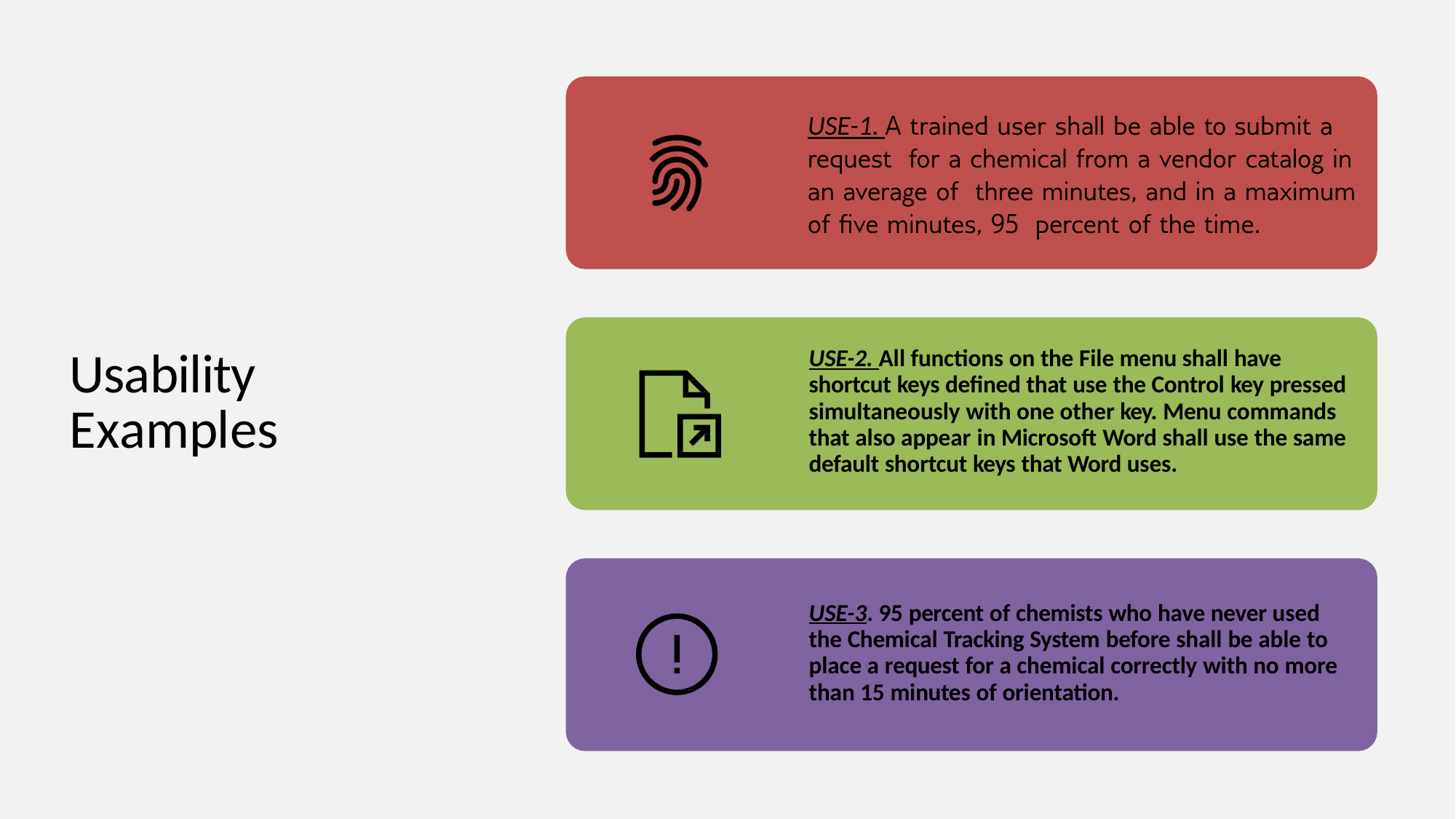

USE-1. A trained user shall be able to submit a request  for a chemical from a vendor catalog in an average of  three minutes, and in a maximum of five minutes, 95  percent of the time.

Usability  Examples
USE-2. All functions on the File menu shall have  shortcut keys defined that use the Control key pressed  simultaneously with one other key. Menu commands  that also appear in Microsoft Word shall use the same  default shortcut keys that Word uses.

USE-3. 95 percent of chemists who have never used  the Chemical Tracking System before shall be able to  place a request for a chemical correctly with no more  than 15 minutes of orientation.